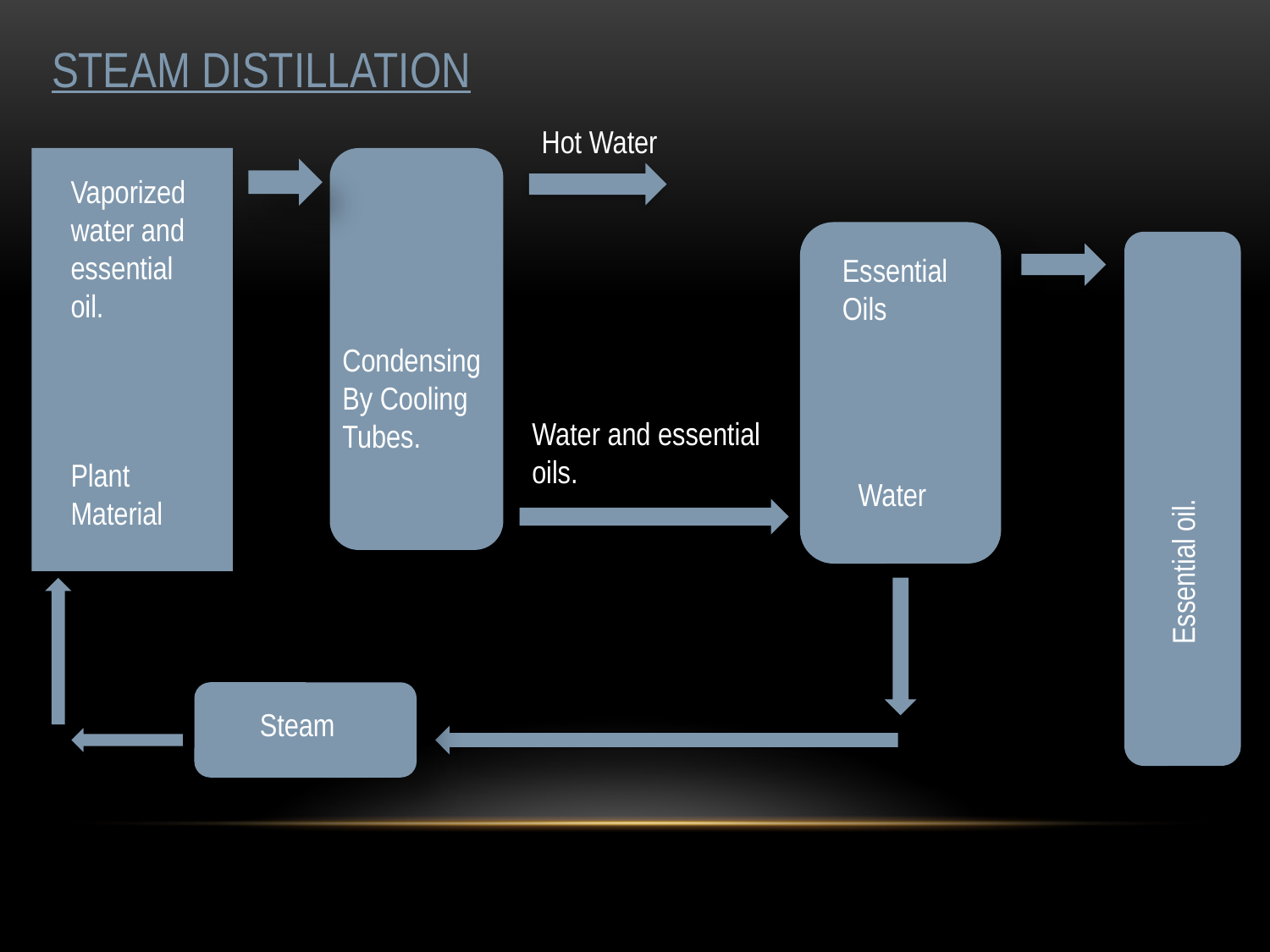

Steam distillation
Hot Water

Vaporized water and essential oil.

Essential
Oils
Condensing
By Cooling
Tubes.
Water and essential oils.
Plant
Material
Water
Essential oil.

Steam